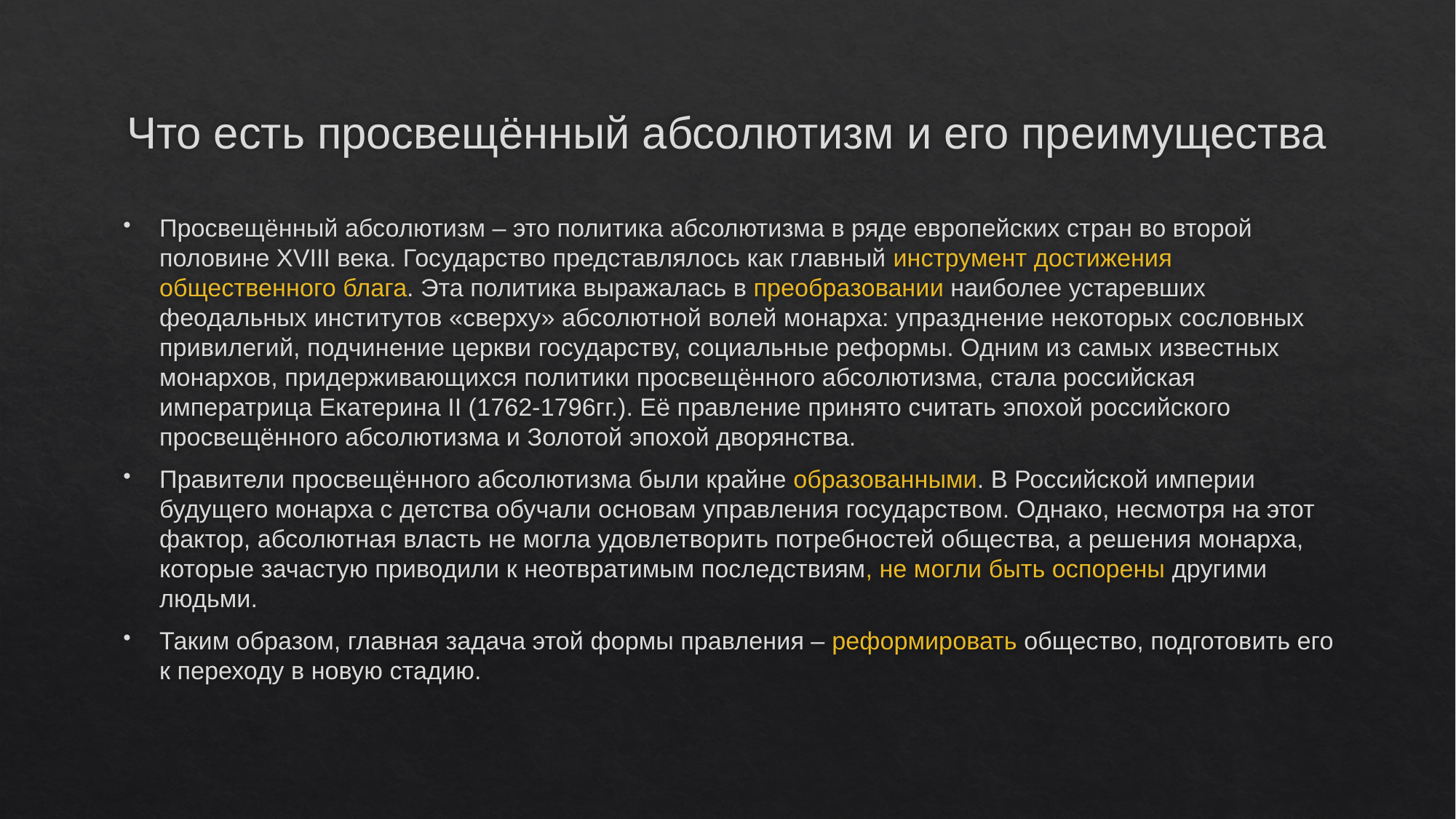

# Что есть просвещённый абсолютизм и его преимущества
Просвещённый абсолютизм – это политика абсолютизма в ряде европейских стран во второй половине XVIII века. Государство представлялось как главный инструмент достижения общественного блага. Эта политика выражалась в преобразовании наиболее устаревших феодальных институтов «сверху» абсолютной волей монарха: упразднение некоторых сословных привилегий, подчинение церкви государству, социальные реформы. Одним из самых известных монархов, придерживающихся политики просвещённого абсолютизма, стала российская императрица Екатерина II (1762-1796гг.). Её правление принято считать эпохой российского просвещённого абсолютизма и Золотой эпохой дворянства.
Правители просвещённого абсолютизма были крайне образованными. В Российской империи будущего монарха с детства обучали основам управления государством. Однако, несмотря на этот фактор, абсолютная власть не могла удовлетворить потребностей общества, а решения монарха, которые зачастую приводили к неотвратимым последствиям, не могли быть оспорены другими людьми.
Таким образом, главная задача этой формы правления – реформировать общество, подготовить его к переходу в новую стадию.